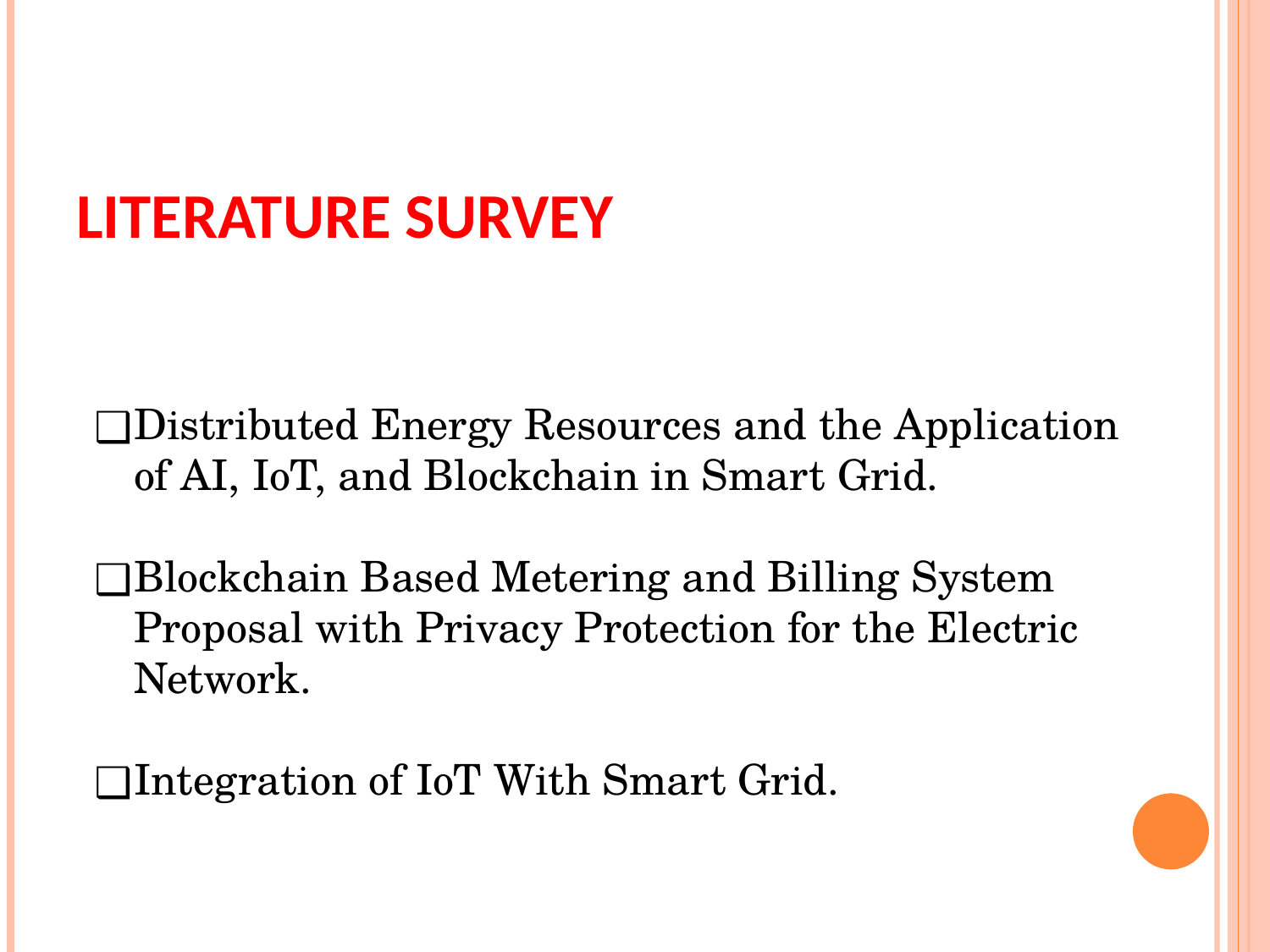

# Literature Survey
Distributed Energy Resources and the Application
of AI, IoT, and Blockchain in Smart Grid.

Blockchain Based Metering and Billing System Proposal with Privacy Protection for the Electric Network.

Integration of IoT With Smart Grid.